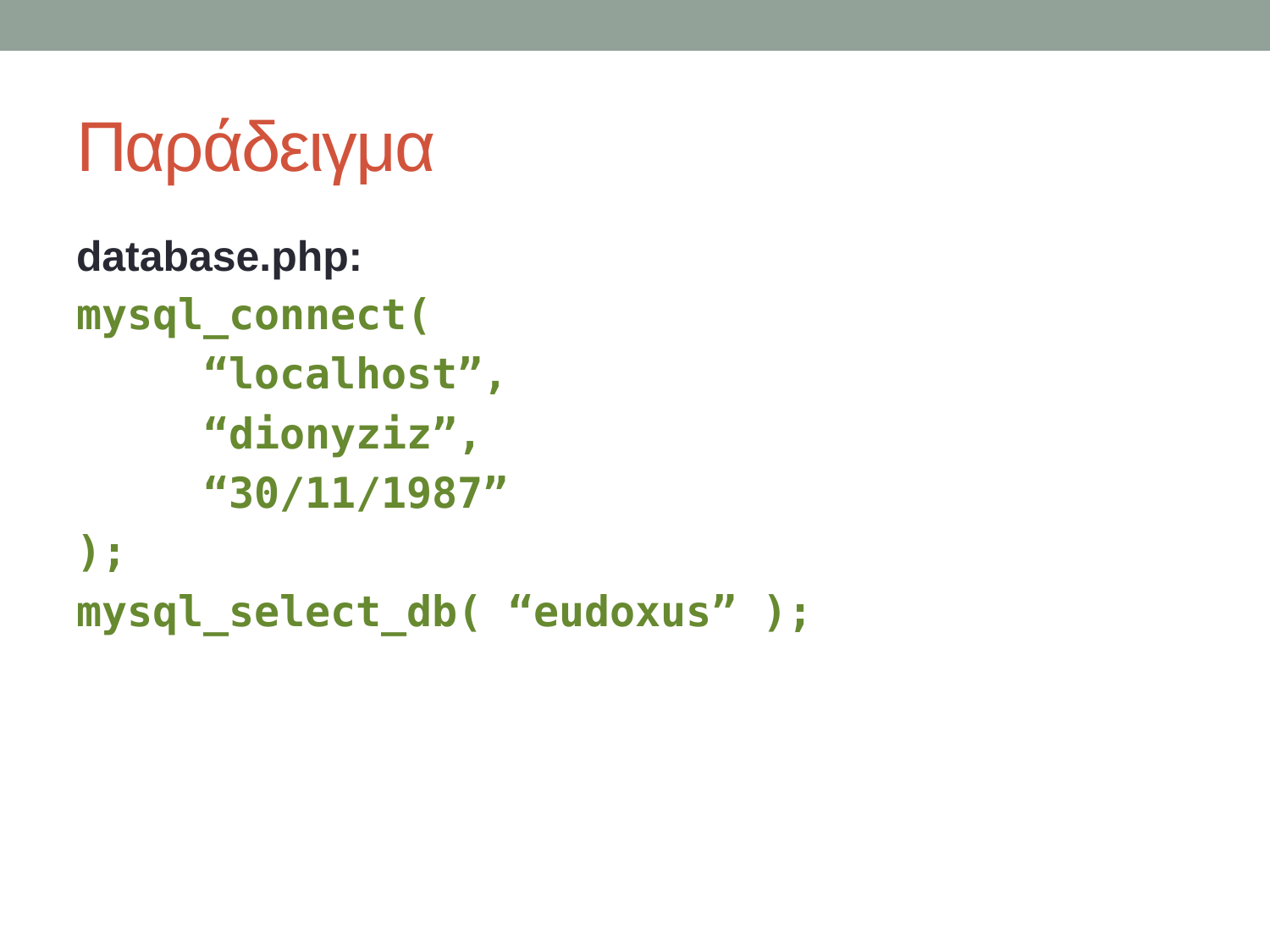

# Παράδειγμα
database.php:
mysql_connect(
	“localhost”,
	“dionyziz”,
	“30/11/1987”
);
mysql_select_db( “eudoxus” );